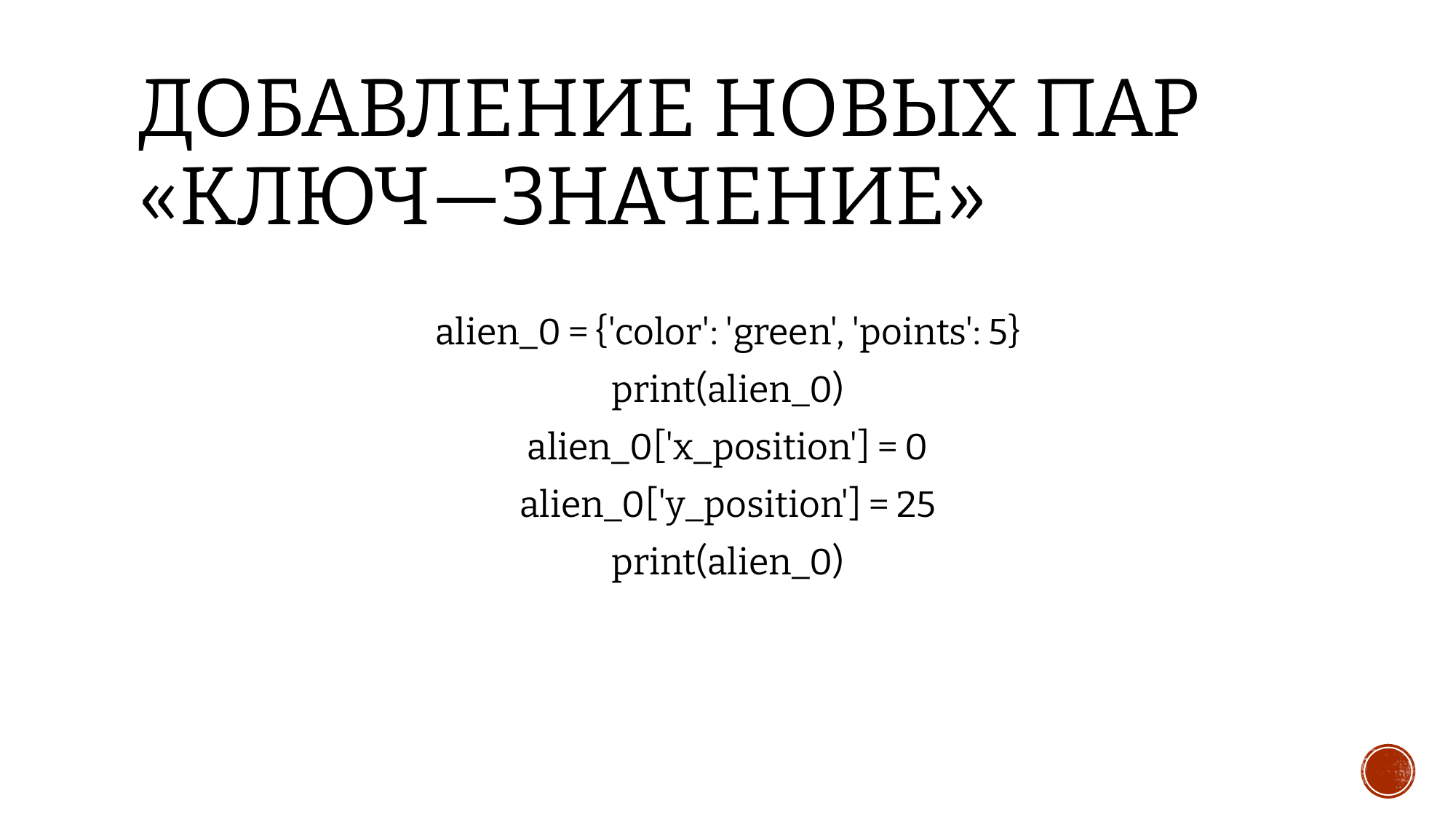

# Добавление новых пар «ключ—значение»

alien_0 = {'color': 'green', 'points': 5}
print(alien_0)
alien_0['x_position'] = 0
alien_0['y_position'] = 25
print(alien_0)